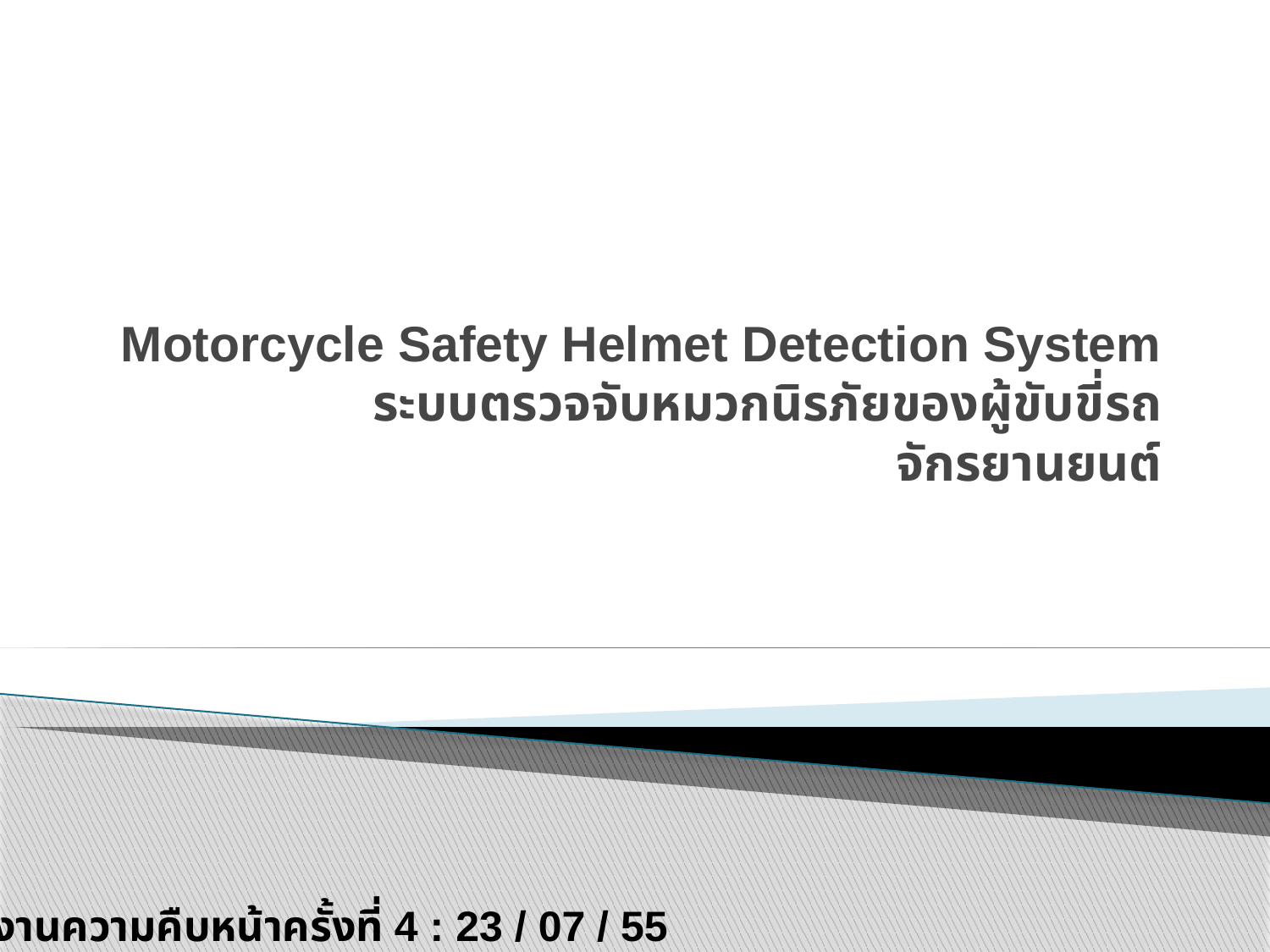

# Motorcycle Safety Helmet Detection System ระบบตรวจจับหมวกนิรภัยของผู้ขับขี่รถจักรยานยนต์

รายงานความคืบหน้าครั้งที่ 4 : 23 / 07 / 55